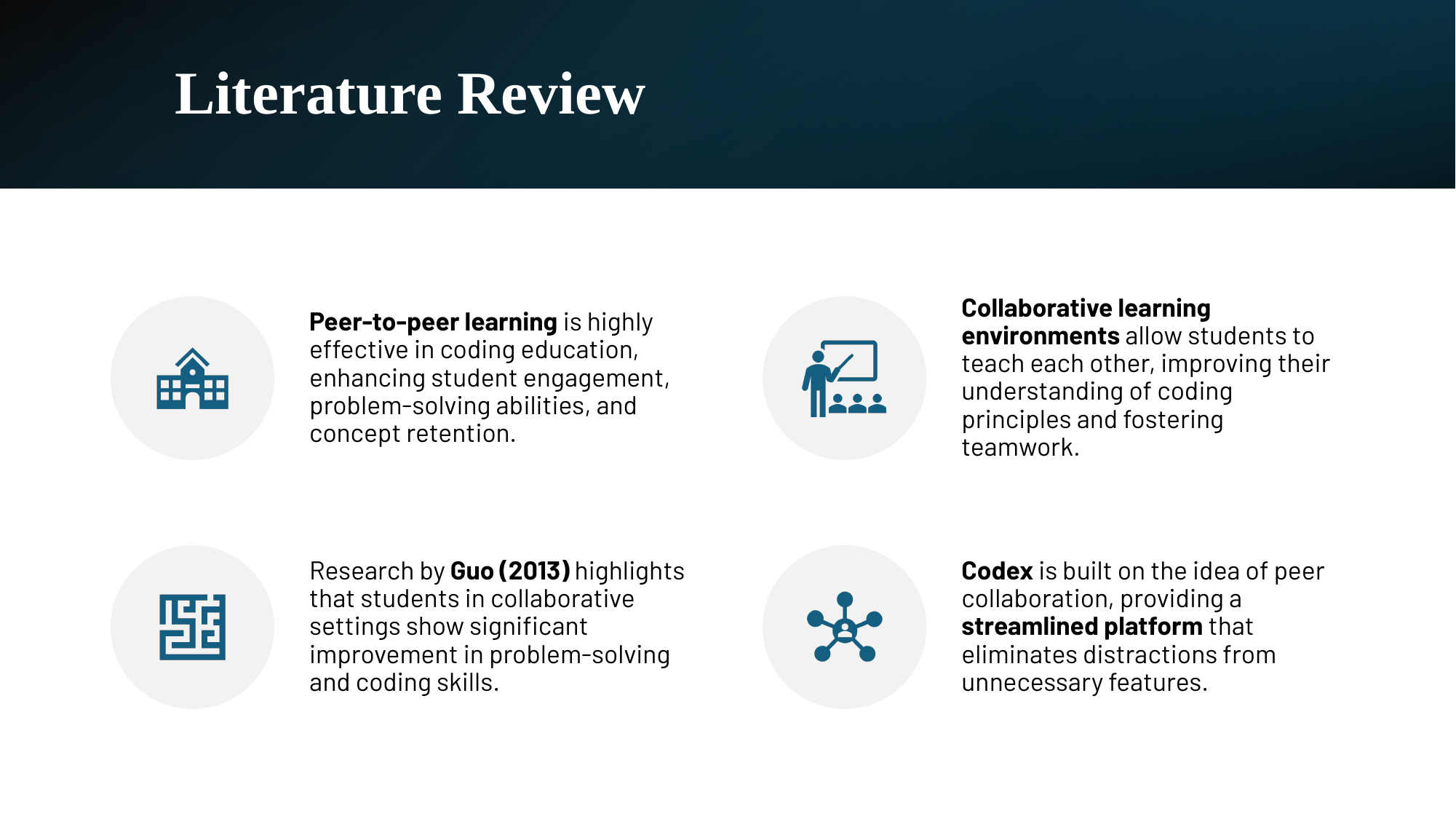

# Literature Review
Peer-to-peer learning is highly effective in coding education, enhancing student engagement, problem-solving abilities, and concept retention.
Collaborative learning environments allow students to teach each other, improving their understanding of coding principles and fostering teamwork.
Research by Guo (2013) highlights that students in collaborative settings show significant improvement in problem-solving and coding skills.
Codex is built on the idea of peer collaboration, providing a streamlined platform that eliminates distractions from unnecessary features.